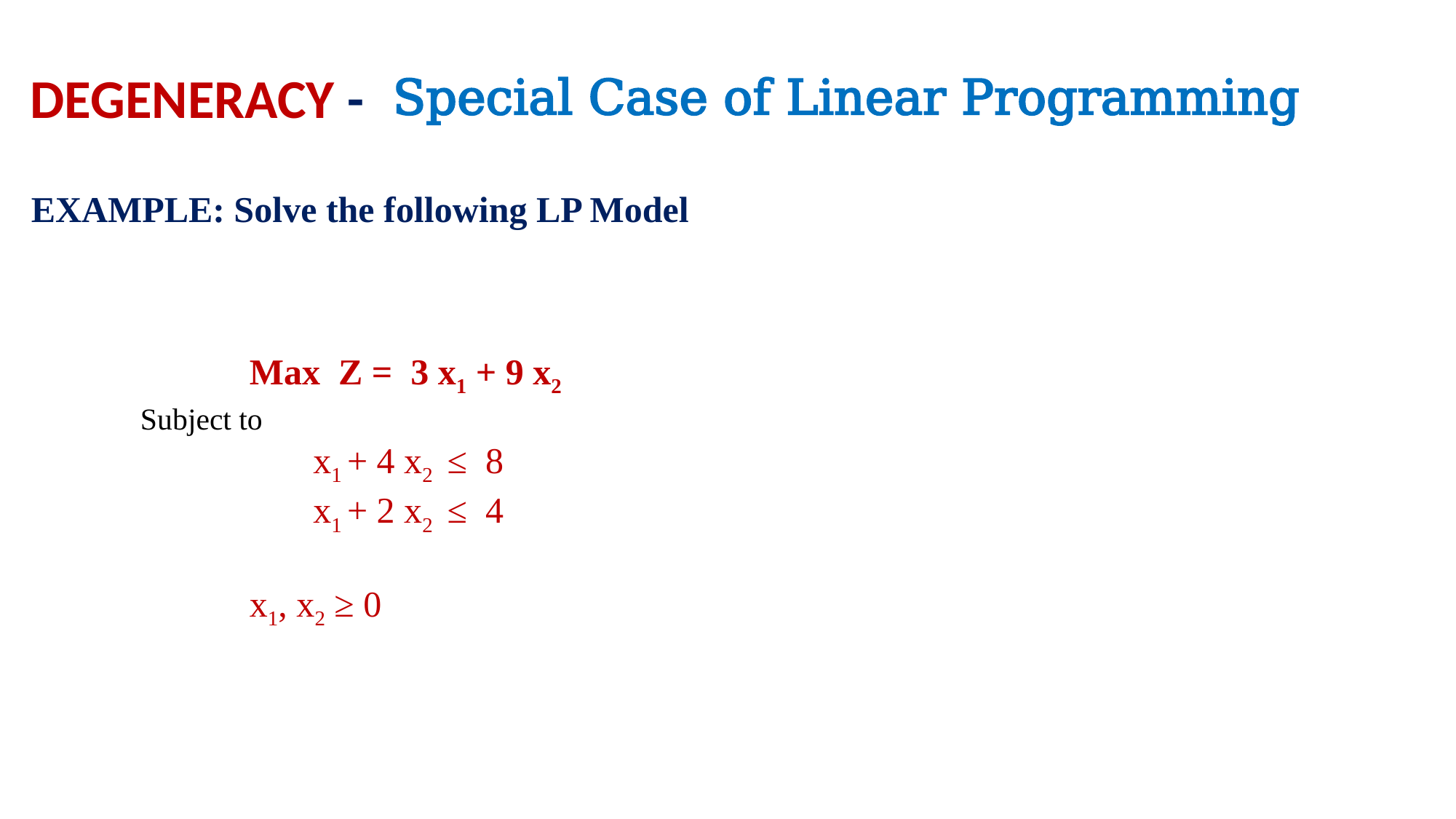

Special Case of Linear Programming
DEGENERACY -

EXAMPLE: Solve the following LP Model

		Max  Z =  3 x1 + 9 x2
	Subject to
	    	       x1 + 4 x2  ≤  8
	      	       x1 + 2 x2  ≤  4

	        	x1, x2 ≥ 0